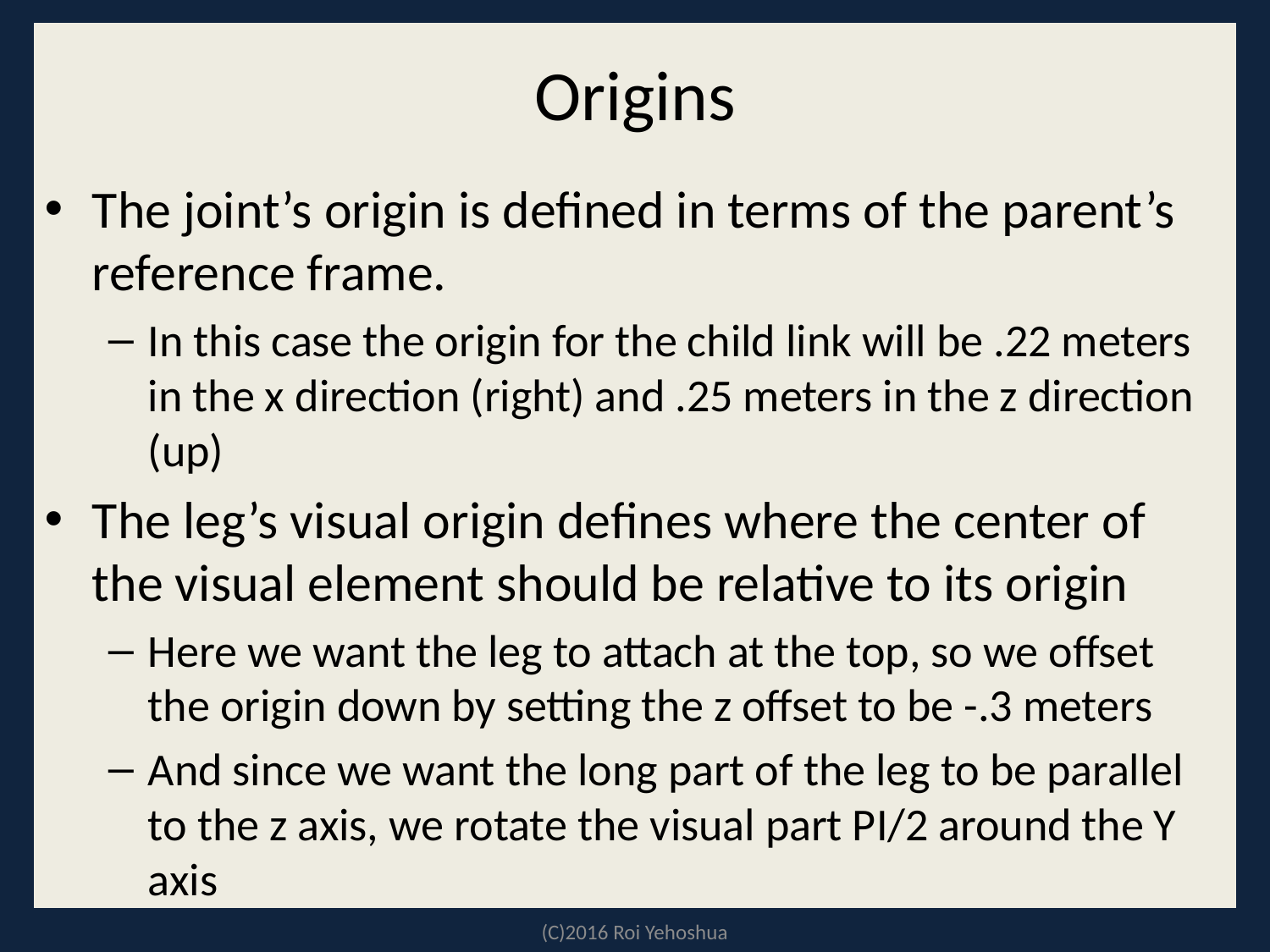

# Origins
The joint’s origin is defined in terms of the parent’s reference frame.
In this case the origin for the child link will be .22 meters in the x direction (right) and .25 meters in the z direction (up)
The leg’s visual origin defines where the center of the visual element should be relative to its origin
Here we want the leg to attach at the top, so we offset the origin down by setting the z offset to be -.3 meters
And since we want the long part of the leg to be parallel to the z axis, we rotate the visual part PI/2 around the Y axis

(C)2016 Roi Yehoshua